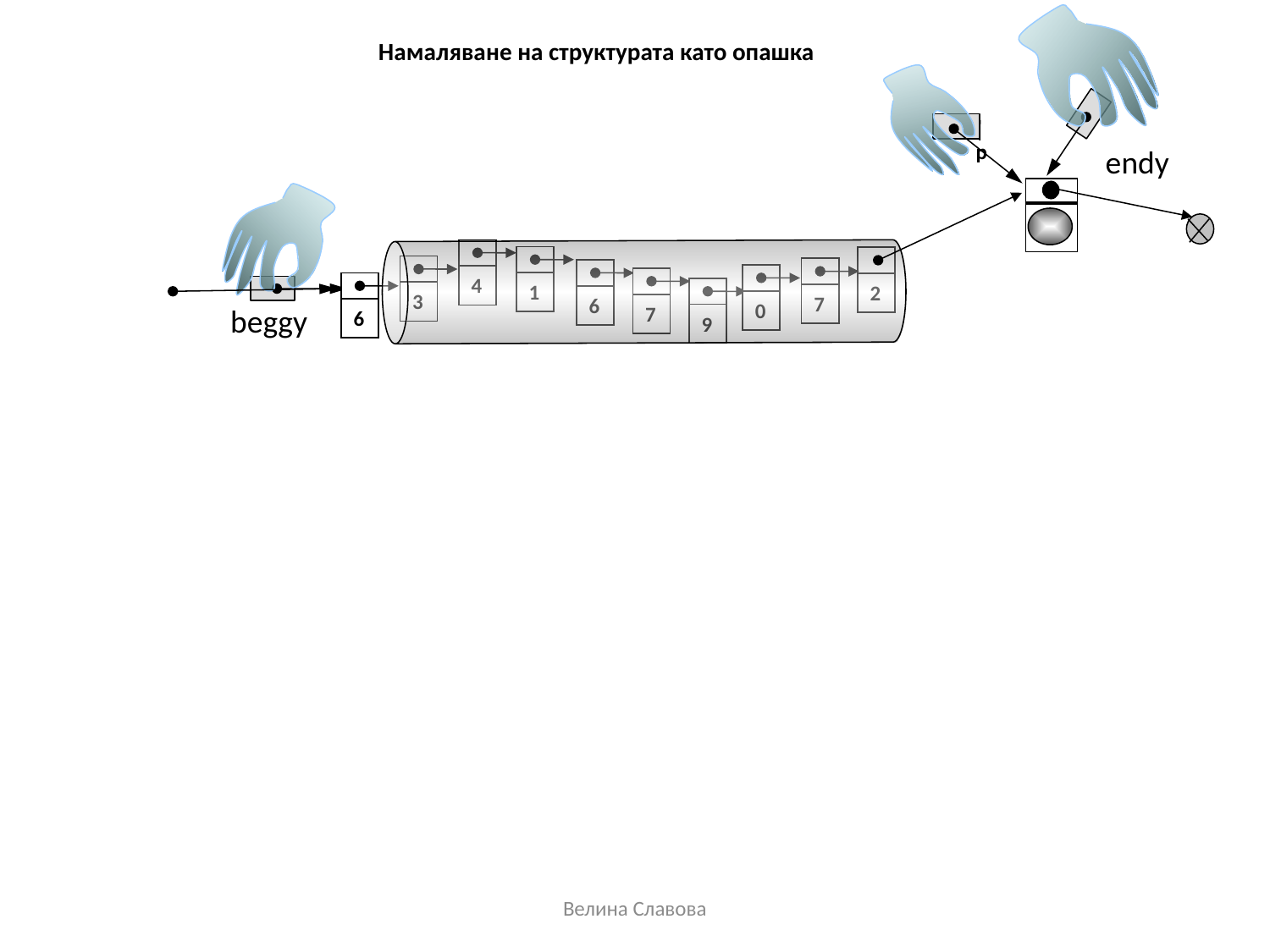

Намаляване на структурата като опашка

p
еndy

4

1

3

7

6

0

7

6
2

9

beggy

Велина Славова